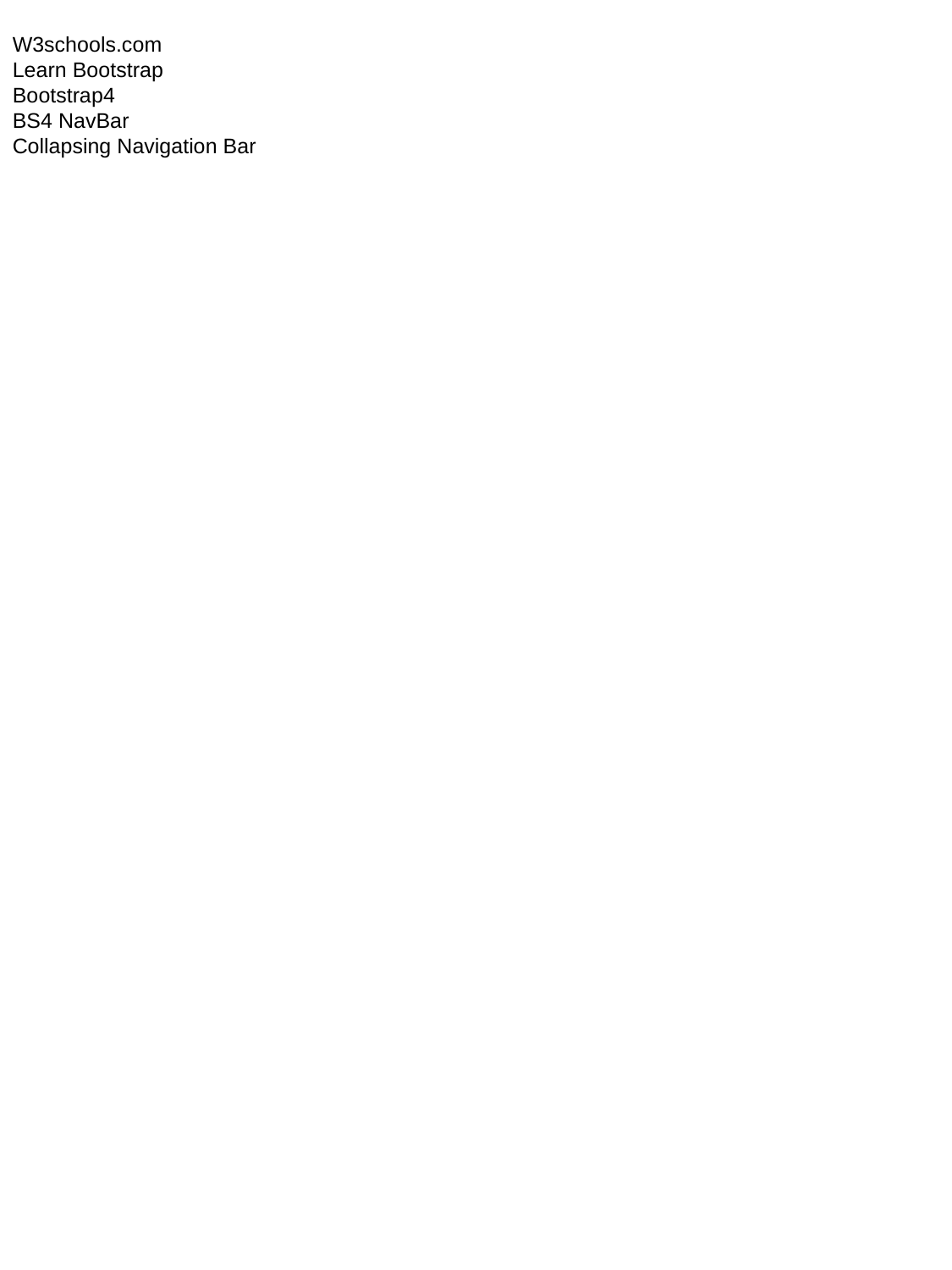

W3schools.com
Learn Bootstrap
Bootstrap4
BS4 NavBar
Collapsing Navigation Bar